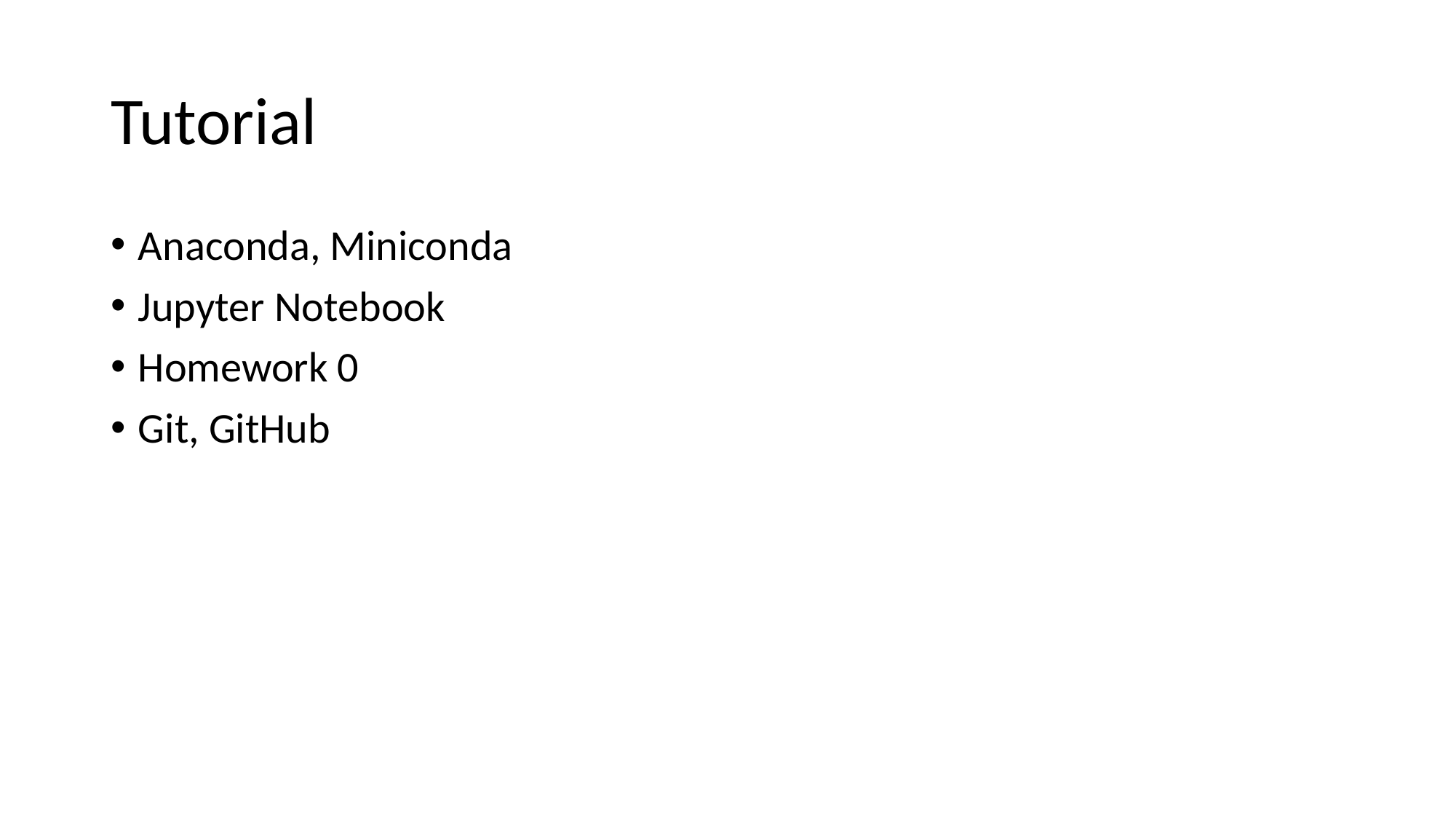

# Tutorial
Anaconda, Miniconda
Jupyter Notebook
Homework 0
Git, GitHub